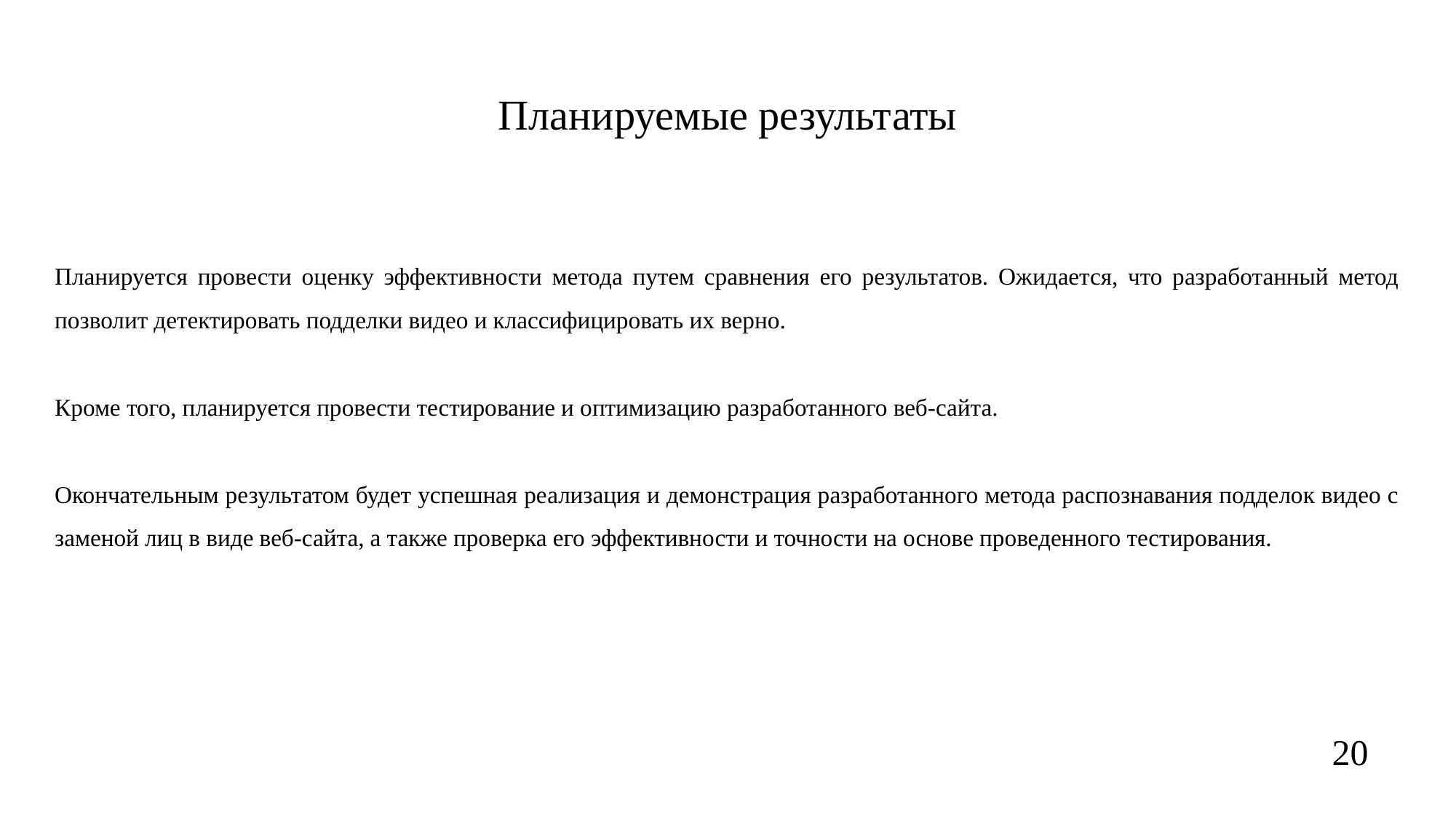

Планируемые результаты
Планируется провести оценку эффективности метода путем сравнения его результатов. Ожидается, что разработанный метод позволит детектировать подделки видео и классифицировать их верно.

Кроме того, планируется провести тестирование и оптимизацию разработанного веб-сайта.

Окончательным результатом будет успешная реализация и демонстрация разработанного метода распознавания подделок видео с заменой лиц в виде веб-сайта, а также проверка его эффективности и точности на основе проведенного тестирования.

20